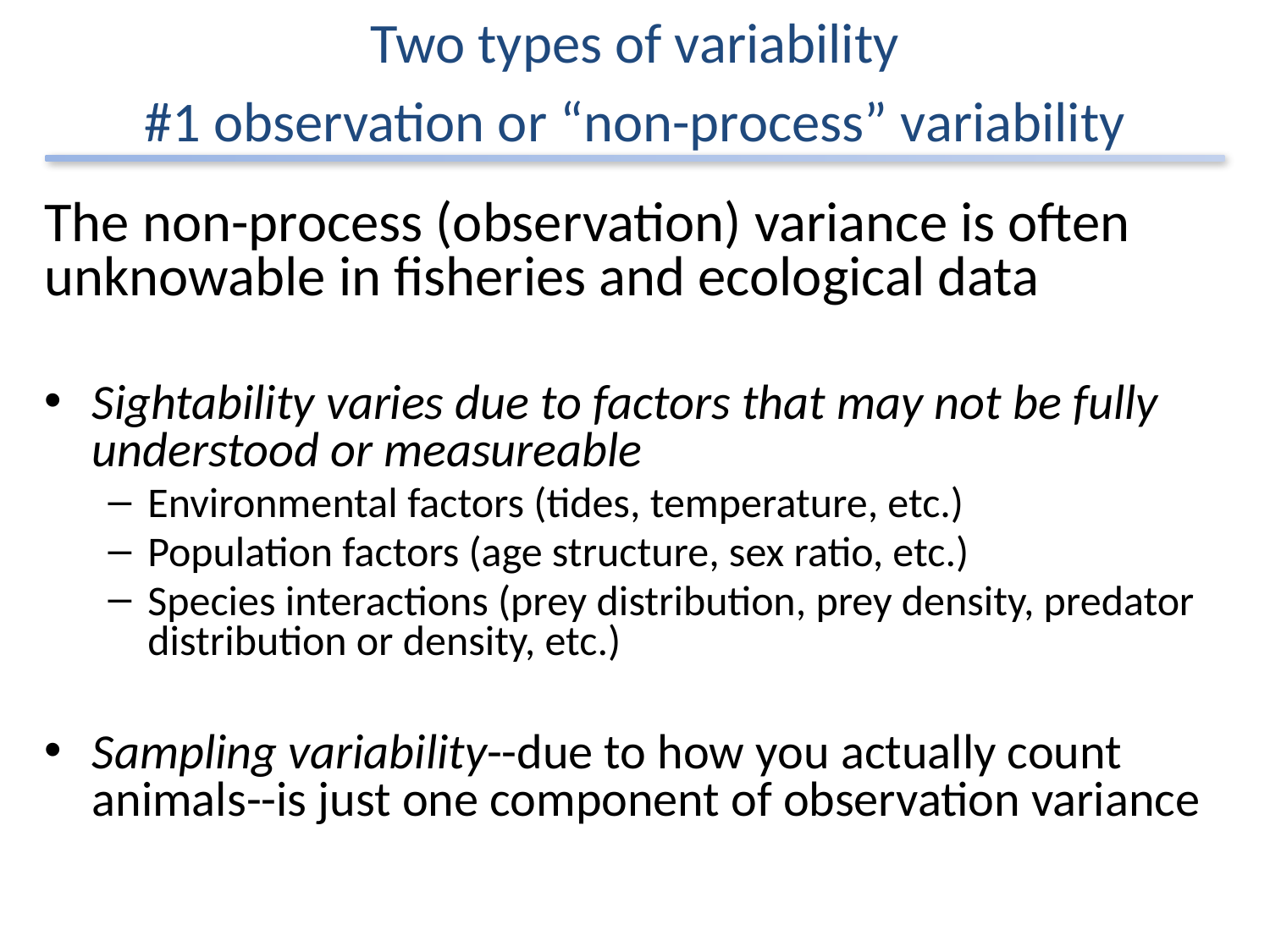

Two types of variability
#1 observation or “non-process” variability

The non-process (observation) variance is often unknowable in fisheries and ecological data

Sightability varies due to factors that may not be fully understood or measureable
Environmental factors (tides, temperature, etc.)
Population factors (age structure, sex ratio, etc.)
Species interactions (prey distribution, prey density, predator distribution or density, etc.)

Sampling variability--due to how you actually count animals--is just one component of observation variance